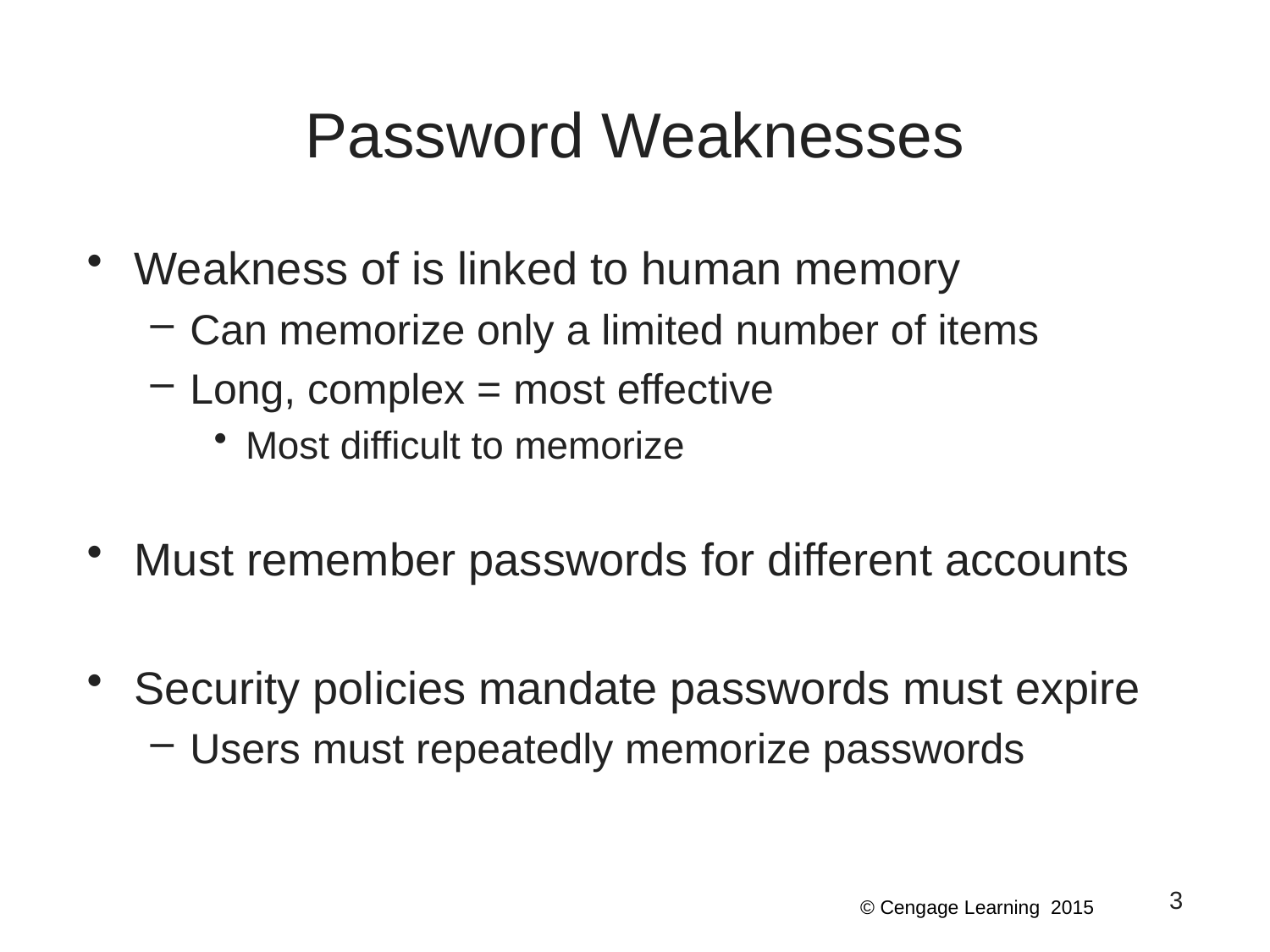

# Password Weaknesses
Weakness of is linked to human memory
Can memorize only a limited number of items
Long, complex = most effective
Most difficult to memorize

Must remember passwords for different accounts

Security policies mandate passwords must expire
Users must repeatedly memorize passwords
3